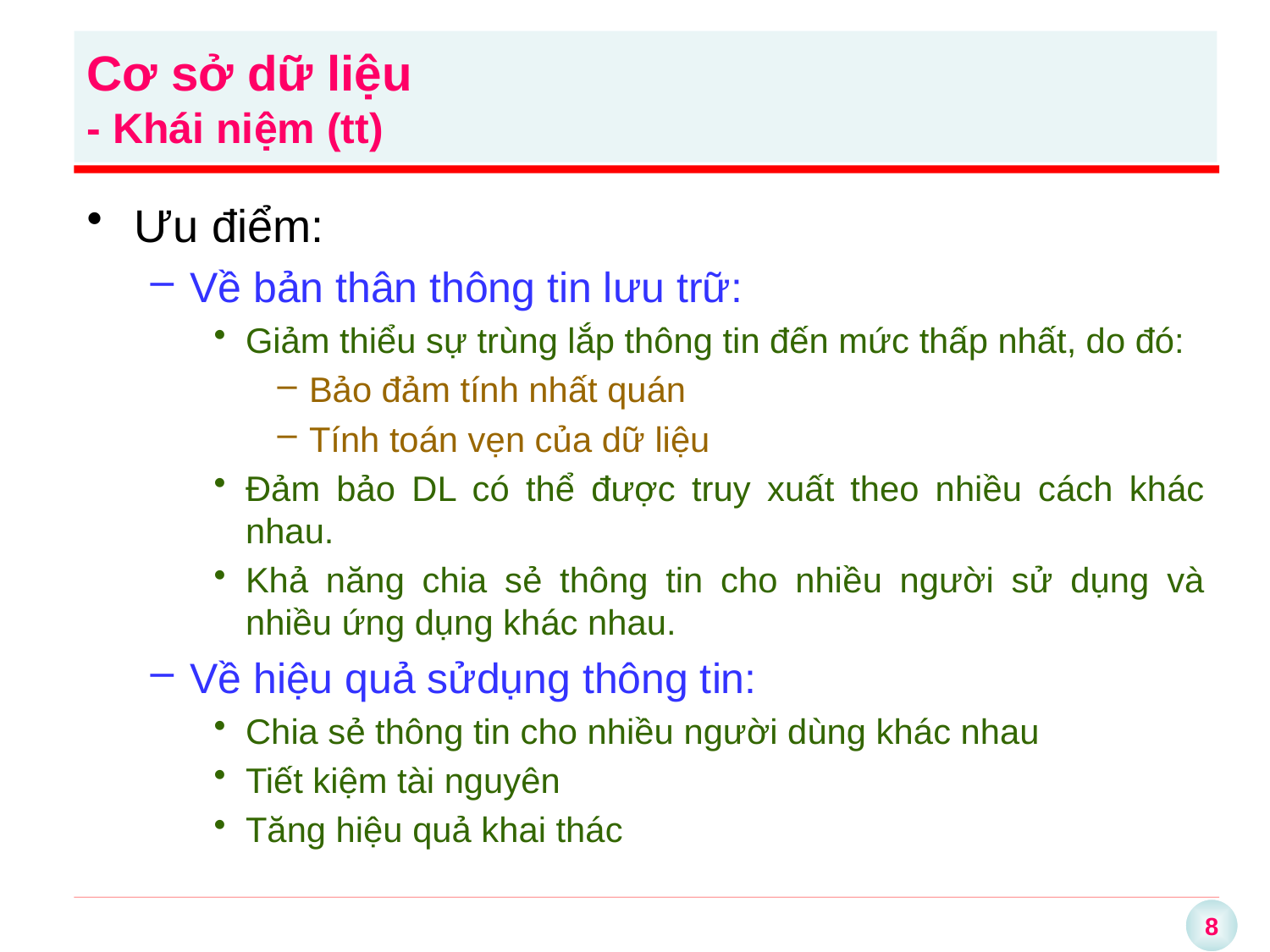

# Cơ sở dữ liệu - Khái niệm (tt)
Ưu điểm:
Về bản thân thông tin lưu trữ:
Giảm thiểu sự trùng lắp thông tin đến mức thấp nhất, do đó:
Bảo đảm tính nhất quán
Tính toán vẹn của dữ liệu
Đảm bảo DL có thể được truy xuất theo nhiều cách khác nhau.
Khả năng chia sẻ thông tin cho nhiều người sử dụng và nhiều ứng dụng khác nhau.
Về hiệu quả sửdụng thông tin:
Chia sẻ thông tin cho nhiều người dùng khác nhau
Tiết kiệm tài nguyên
Tăng hiệu quả khai thác